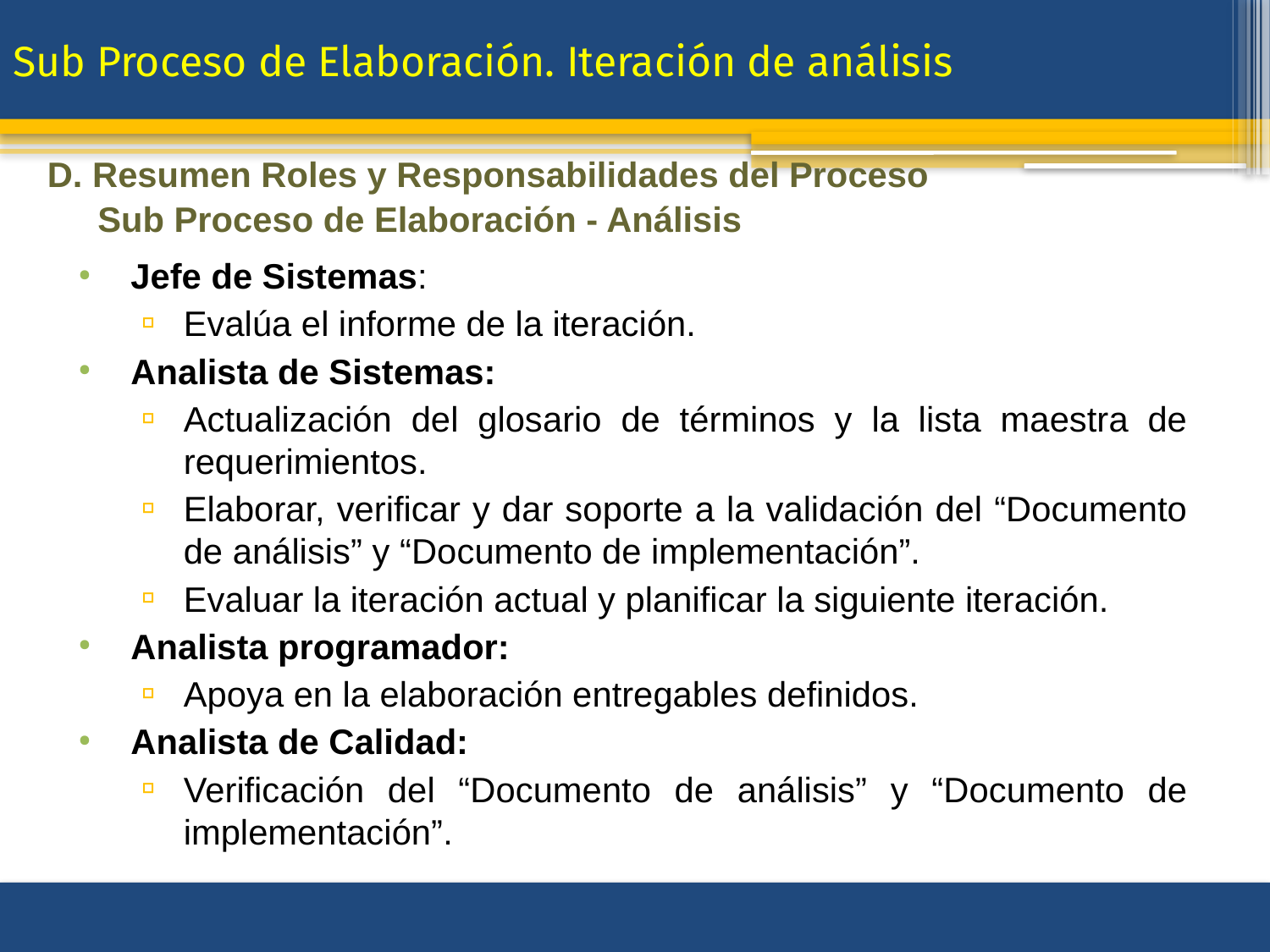

# Sub Proceso de Elaboración. Iteración de análisis
D. Resumen Roles y Responsabilidades del Proceso
Sub Proceso de Elaboración - Análisis

Jefe de Sistemas:
Evalúa el informe de la iteración.
Analista de Sistemas:
Actualización del glosario de términos y la lista maestra de requerimientos.
Elaborar, verificar y dar soporte a la validación del “Documento de análisis” y “Documento de implementación”.
Evaluar la iteración actual y planificar la siguiente iteración.
Analista programador:
Apoya en la elaboración entregables definidos.
Analista de Calidad:
Verificación del “Documento de análisis” y “Documento de implementación”.